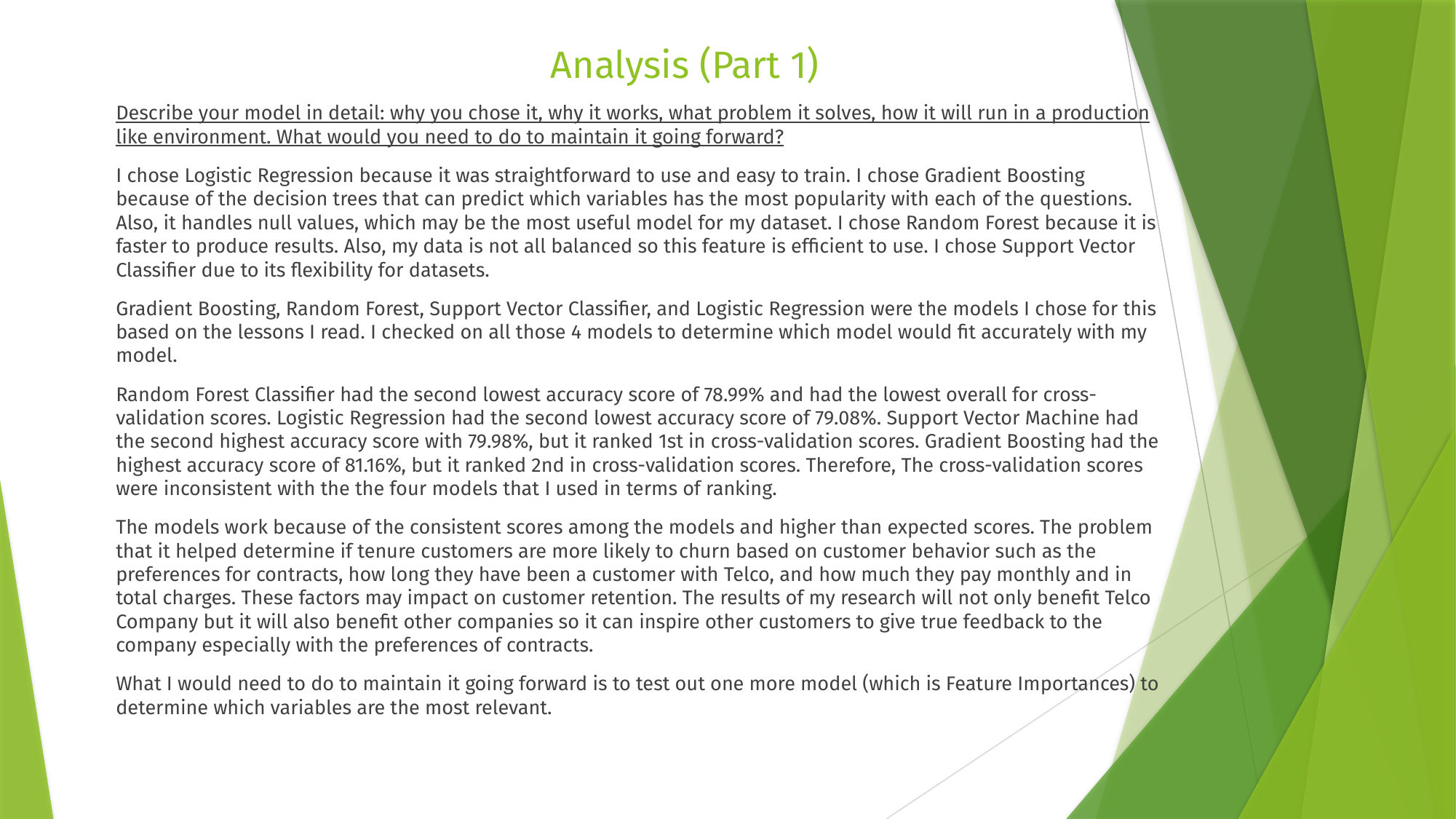

# Analysis (Part 1)
Describe your model in detail: why you chose it, why it works, what problem it solves, how it will run in a production like environment. What would you need to do to maintain it going forward?
I chose Logistic Regression because it was straightforward to use and easy to train. I chose Gradient Boosting because of the decision trees that can predict which variables has the most popularity with each of the questions. Also, it handles null values, which may be the most useful model for my dataset. I chose Random Forest because it is faster to produce results. Also, my data is not all balanced so this feature is efficient to use. I chose Support Vector Classifier due to its flexibility for datasets.
Gradient Boosting, Random Forest, Support Vector Classifier, and Logistic Regression were the models I chose for this based on the lessons I read. I checked on all those 4 models to determine which model would fit accurately with my model.
Random Forest Classifier had the second lowest accuracy score of 78.99% and had the lowest overall for cross-validation scores. Logistic Regression had the second lowest accuracy score of 79.08%. Support Vector Machine had the second highest accuracy score with 79.98%, but it ranked 1st in cross-validation scores. Gradient Boosting had the highest accuracy score of 81.16%, but it ranked 2nd in cross-validation scores. Therefore, The cross-validation scores were inconsistent with the the four models that I used in terms of ranking.
The models work because of the consistent scores among the models and higher than expected scores. The problem that it helped determine if tenure customers are more likely to churn based on customer behavior such as the preferences for contracts, how long they have been a customer with Telco, and how much they pay monthly and in total charges. These factors may impact on customer retention. The results of my research will not only benefit Telco Company but it will also benefit other companies so it can inspire other customers to give true feedback to the company especially with the preferences of contracts.
What I would need to do to maintain it going forward is to test out one more model (which is Feature Importances) to determine which variables are the most relevant.